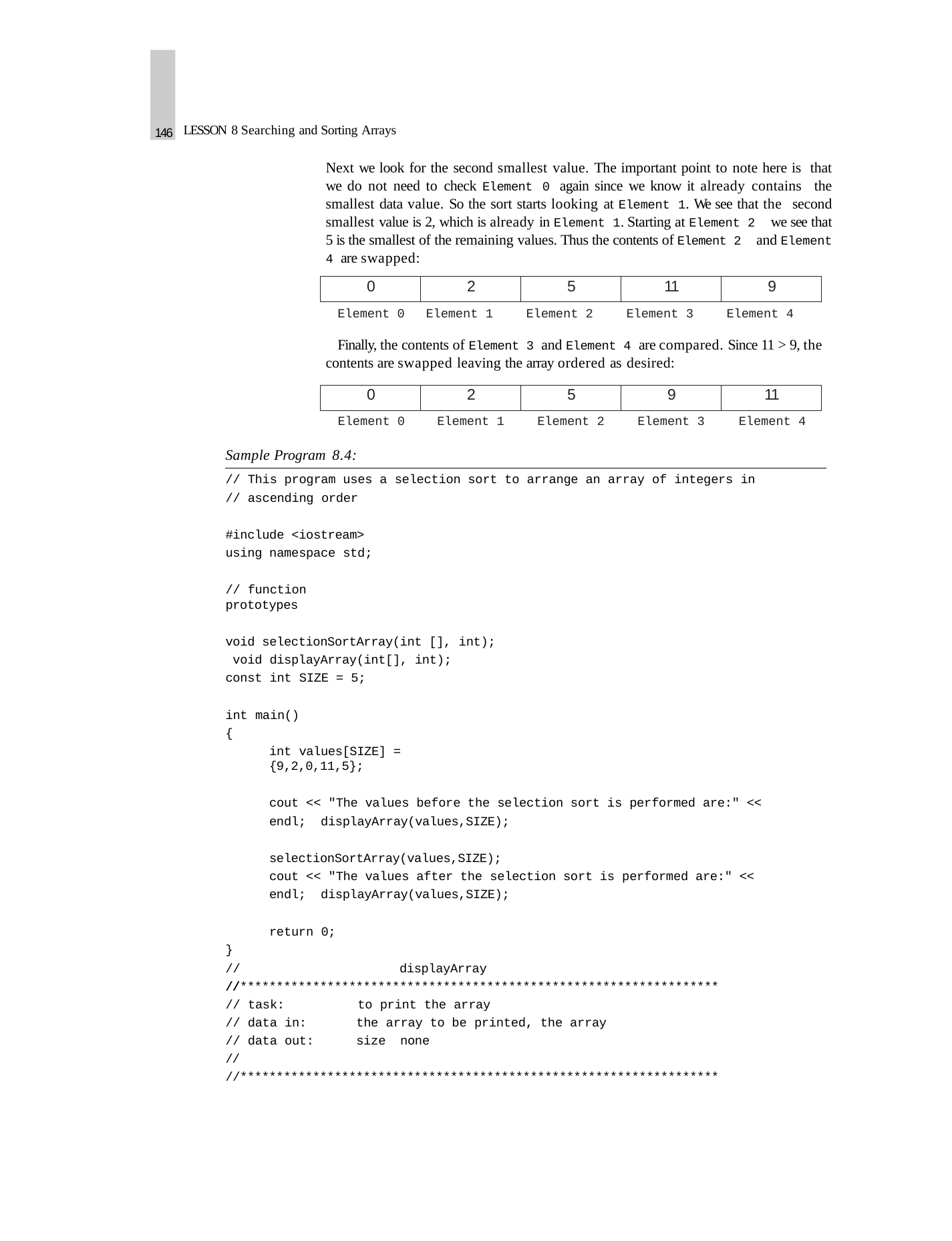

146
LESSON 8 Searching and Sorting Arrays
Next we look for the second smallest value. The important point to note here is  that we do not need to check Element 0 again since we know it already contains  the smallest data value. So the sort starts looking at Element 1. We see that the  second smallest value is 2, which is already in Element 1. Starting at Element 2  we see that 5 is the smallest of the remaining values. Thus the contents of Element 2  and Element 4 are swapped:

Element 0	Element 1	Element 2	Element 3	Element 4

Finally, the contents of Element 3 and Element 4 are compared. Since 11 > 9, the  contents are swapped leaving the array ordered as desired:
| 0 | 2 | 5 | 11 | 9 |
| --- | --- | --- | --- | --- |
| 0 | 2 | 5 | 9 | 11 |
| --- | --- | --- | --- | --- |
Element 0
Element 1
Element 2
Element 3
Element 4
Sample Program 8.4:
// This program uses a selection sort to arrange an array of integers in
// ascending order

#include <iostream>  using namespace std;

// function prototypes

void selectionSortArray(int [], int);  void displayArray(int[], int);
const int SIZE = 5;

int main()
{
int values[SIZE] = {9,2,0,11,5};

cout << "The values before the selection sort is performed are:" << endl;  displayArray(values,SIZE);

selectionSortArray(values,SIZE);
cout << "The values after the selection sort is performed are:" << endl;  displayArray(values,SIZE);

return 0;
}

//******************************************************************

//
//
// task:
// data in:
// data out:
//
displayArray
to print the array
the array to be printed, the array size  none
//******************************************************************